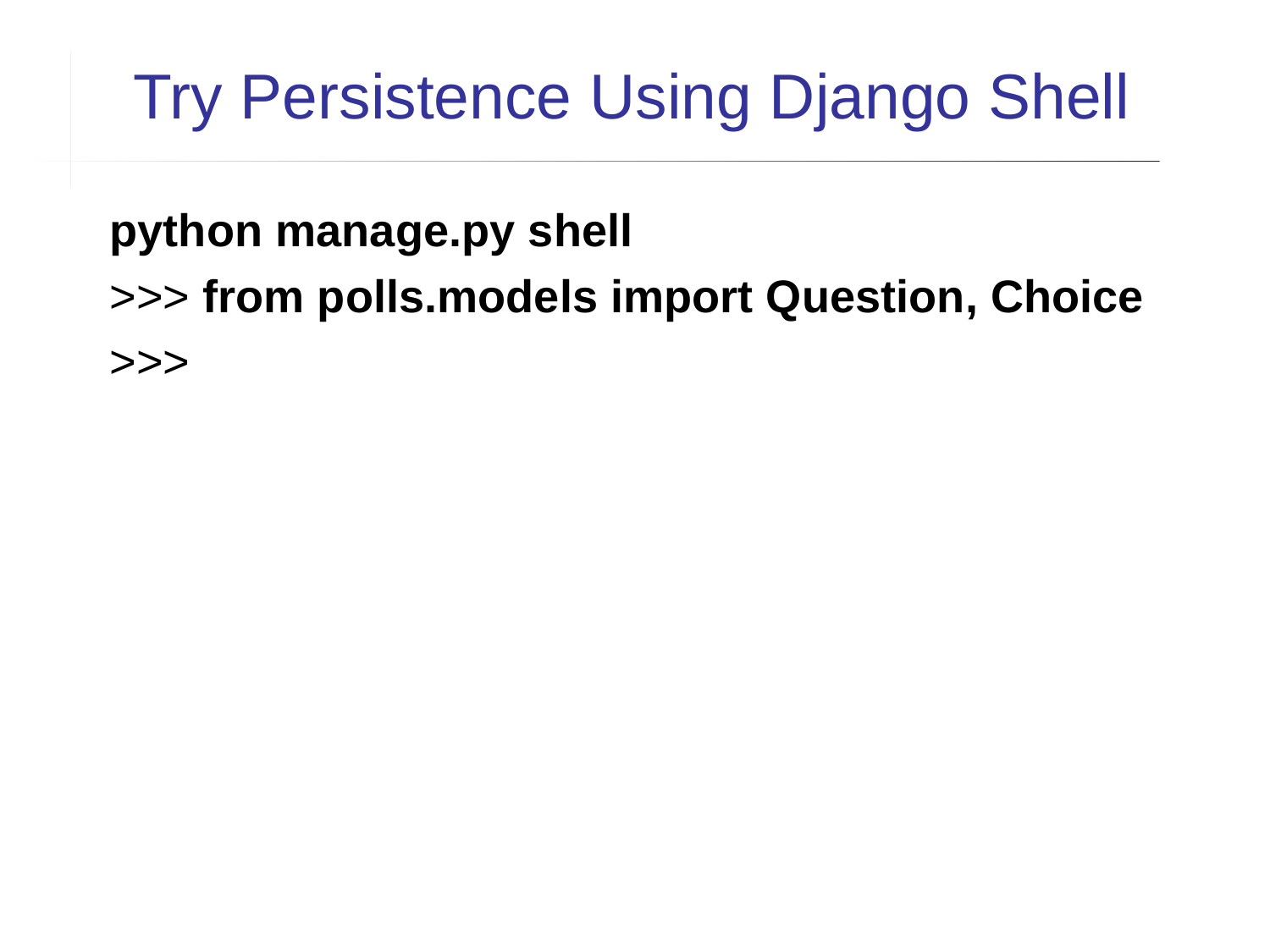

Try Persistence Using Django Shell
python manage.py shell
>>> from polls.models import Question, Choice
>>>